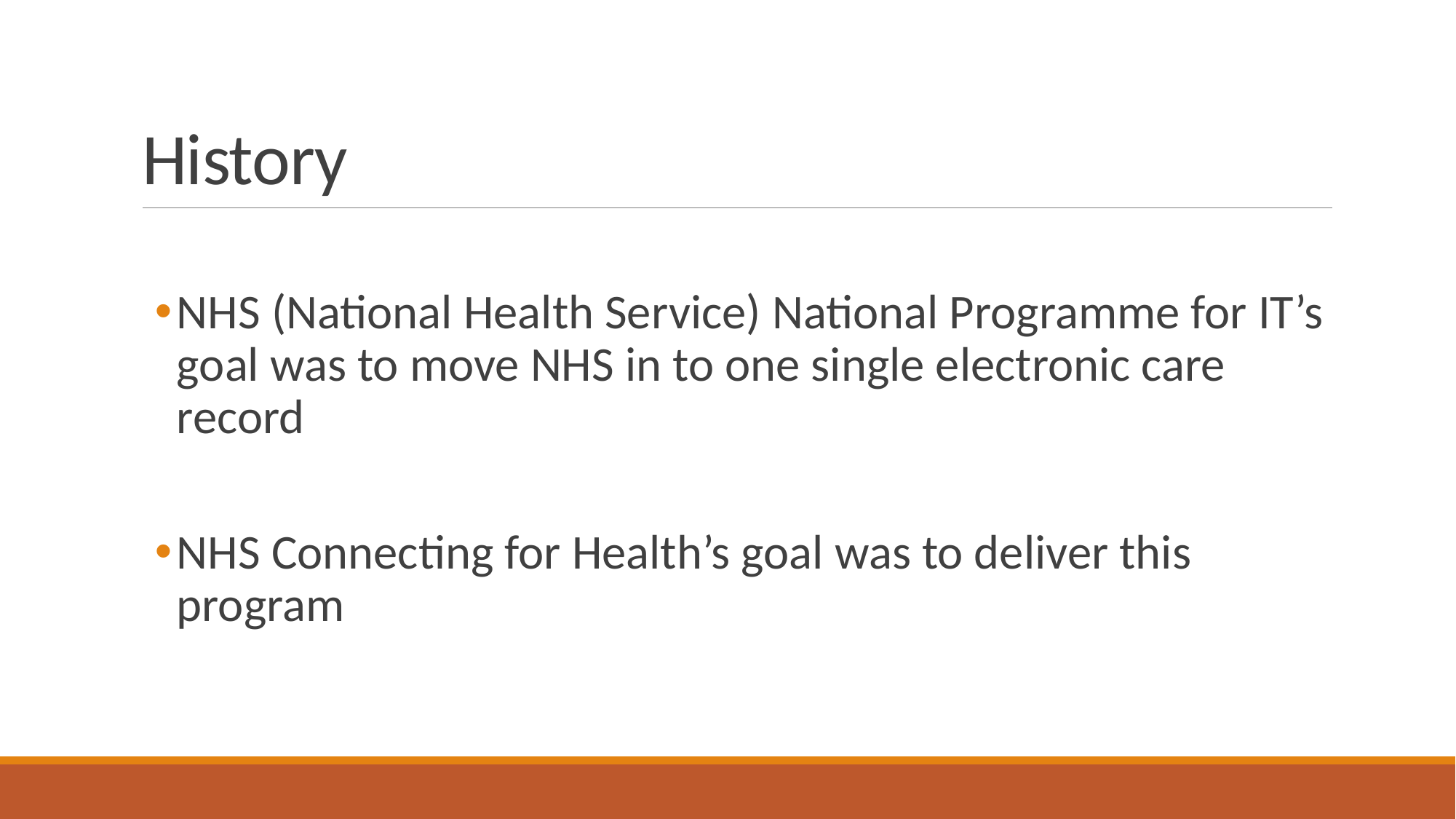

# History

NHS (National Health Service) National Programme for IT’s goal was to move NHS in to one single electronic care record

NHS Connecting for Health’s goal was to deliver this program